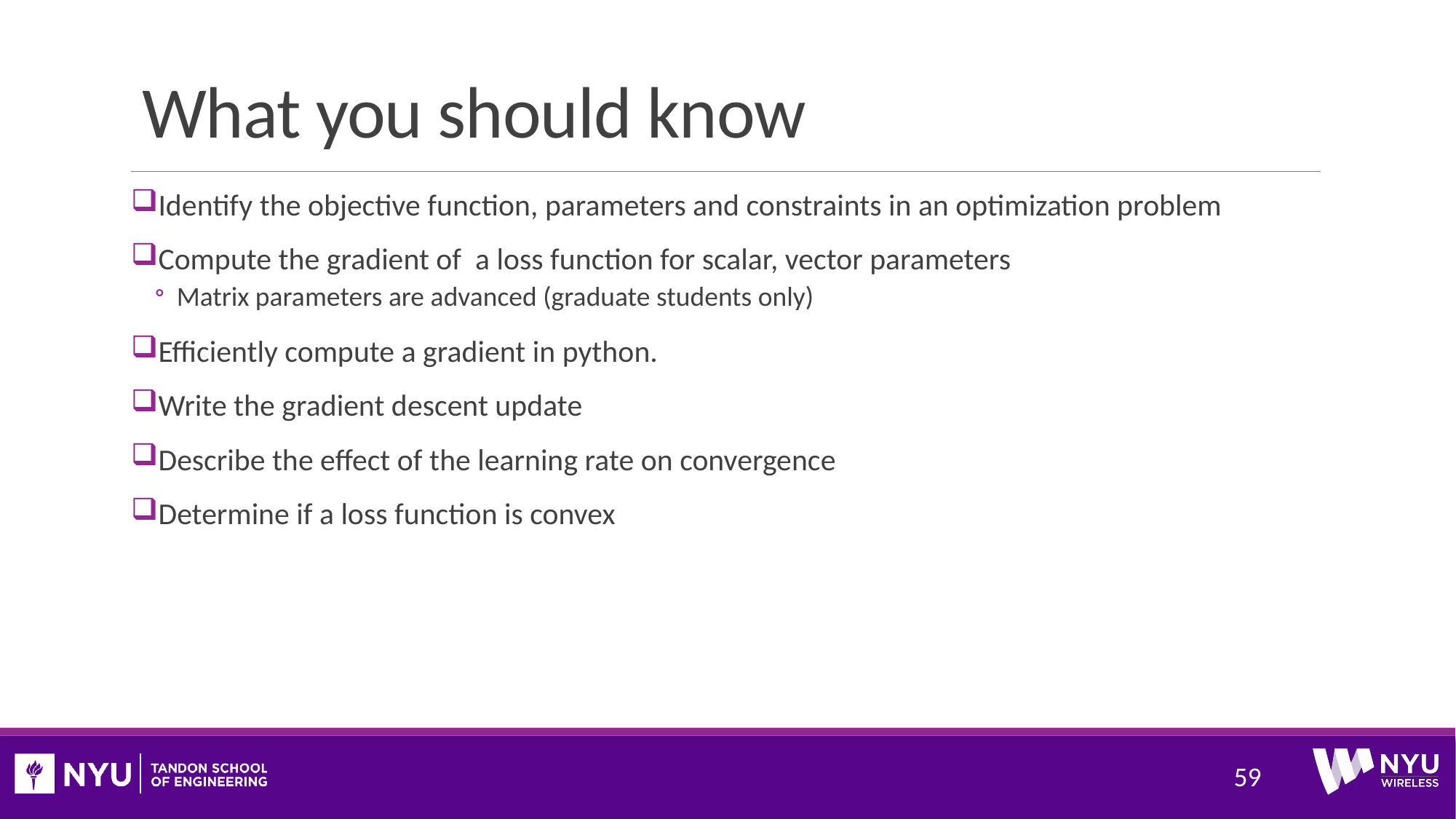

# What you should know
Identify the objective function, parameters and constraints in an optimization problem
Compute the gradient of  a loss function for scalar, vector parameters
Matrix parameters are advanced (graduate students only)
Efficiently compute a gradient in python.
Write the gradient descent update
Describe the effect of the learning rate on convergence
Determine if a loss function is convex

59